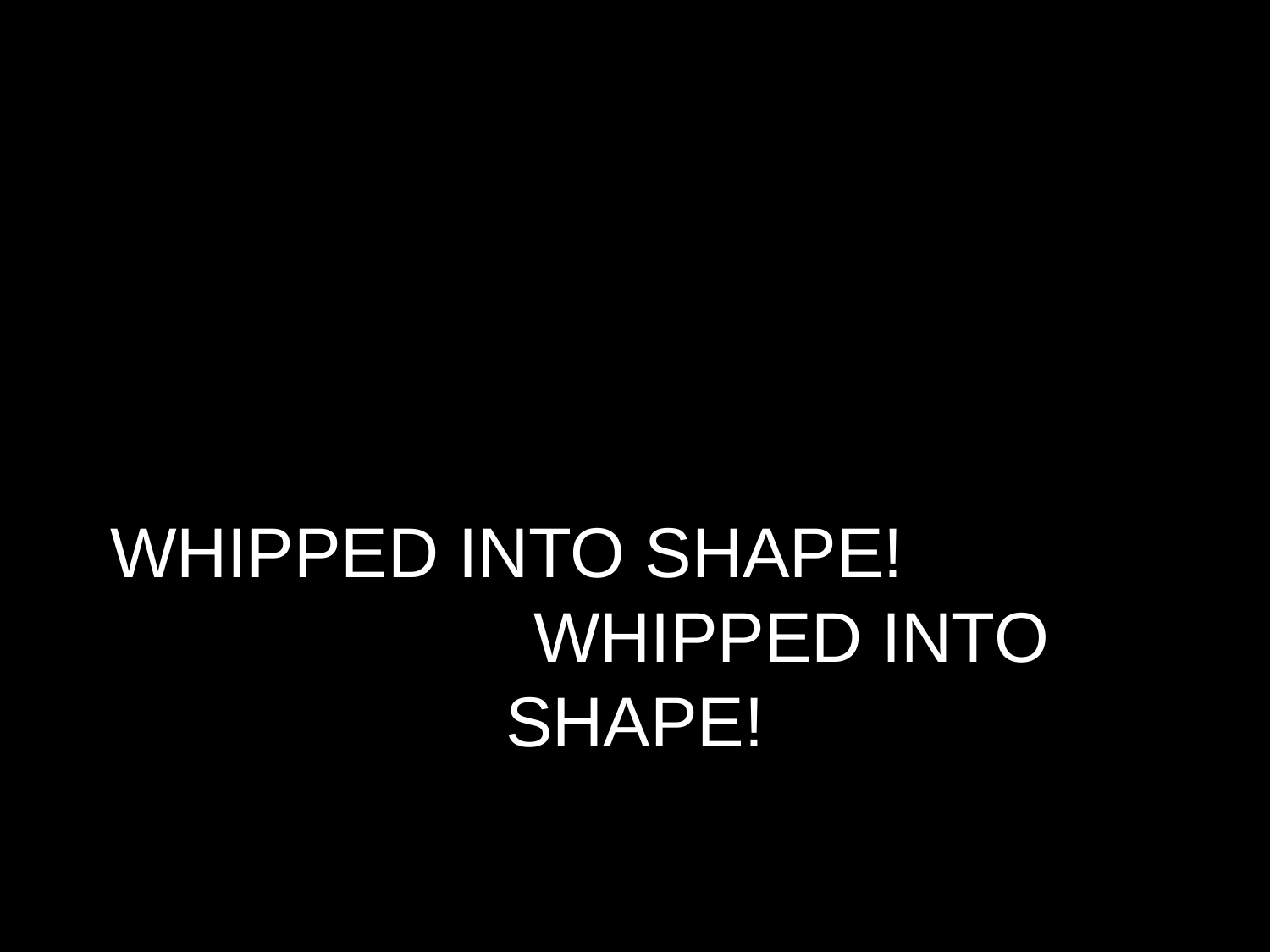

# WHIPPED INTO SHAPE!                              WHIPPED INTO SHAPE!